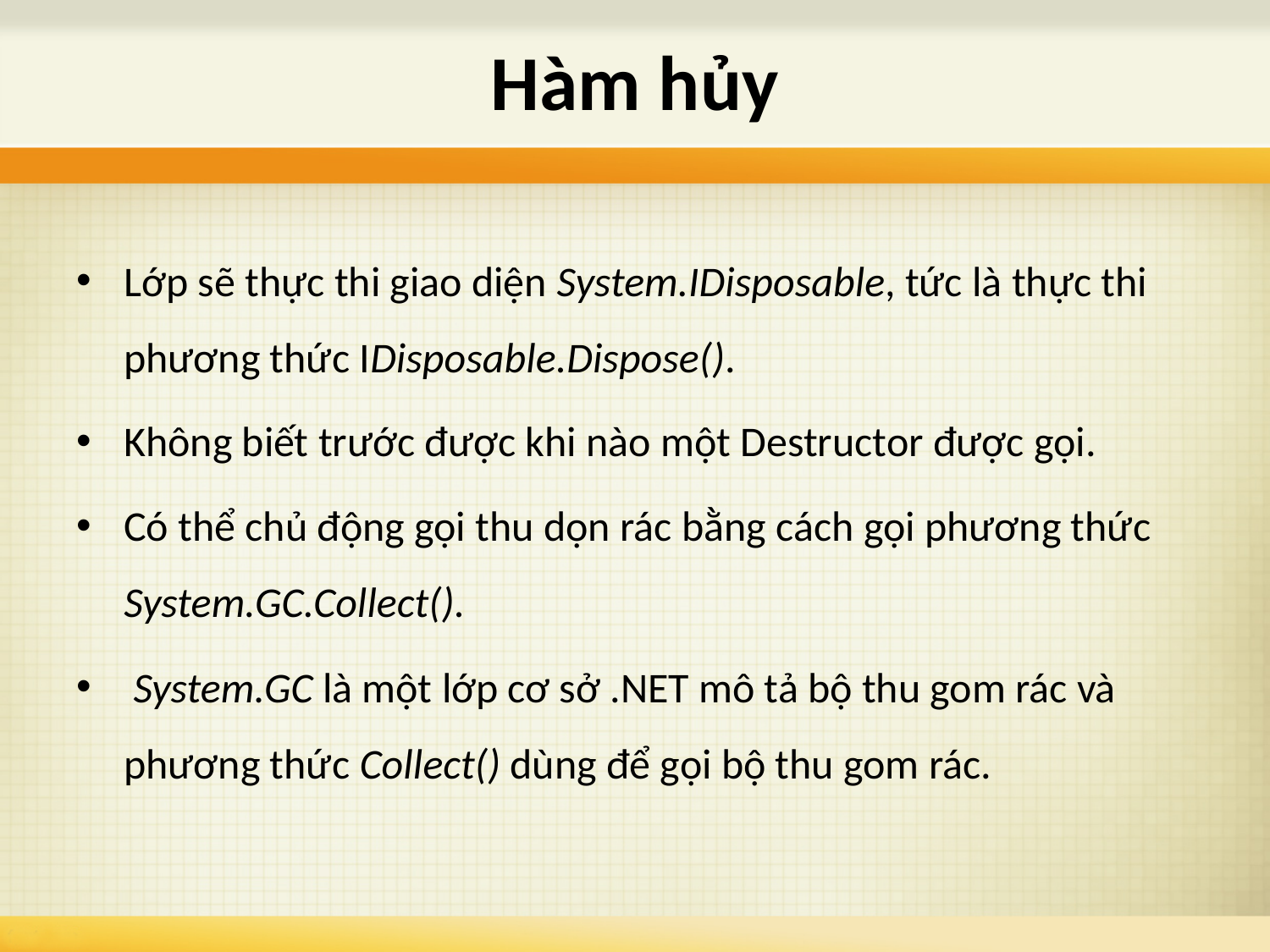

# Hàm hủy
Lớp sẽ thực thi giao diện System.IDisposable, tức là thực thi phương thức IDisposable.Dispose().
Không biết trước được khi nào một Destructor được gọi.
Có thể chủ động gọi thu dọn rác bằng cách gọi phương thức System.GC.Collect().
 System.GC là một lớp cơ sở .NET mô tả bộ thu gom rác và phương thức Collect() dùng để gọi bộ thu gom rác.